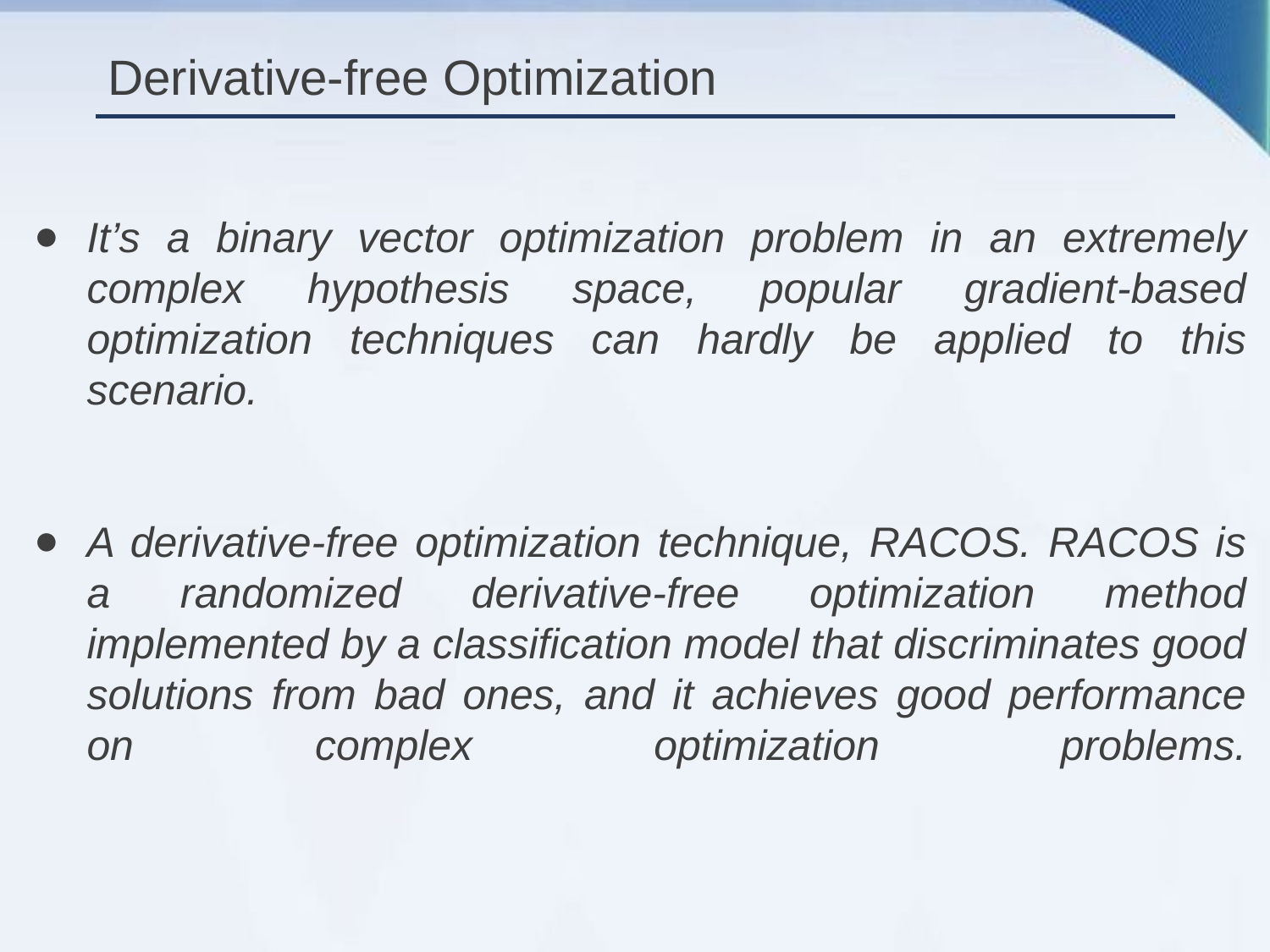

# Derivative-free Optimization
It’s a binary vector optimization problem in an extremely complex hypothesis space, popular gradient-based optimization techniques can hardly be applied to this
scenario.

A derivative-free optimization technique, RACOS. RACOS is a randomized derivative-free optimization method implemented by a classiﬁcation model that discriminates good solutions from bad ones, and it achieves good performance on complex optimization problems.